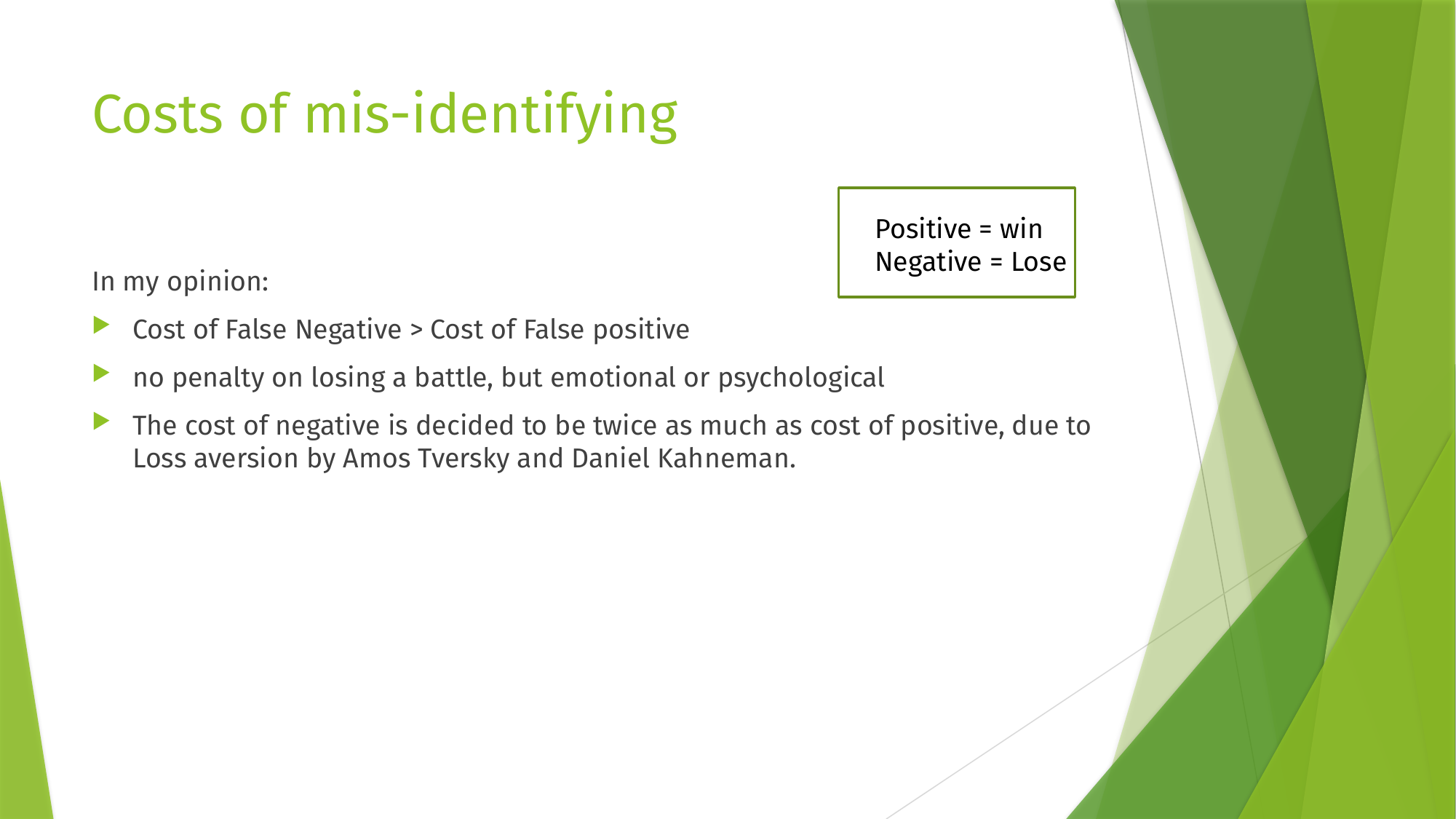

# Costs of mis-identifying

Positive = win
Negative = Lose
In my opinion:
Cost of False Negative > Cost of False positive
no penalty on losing a battle, but emotional or psychological
The cost of negative is decided to be twice as much as cost of positive, due to Loss aversion by Amos Tversky and Daniel Kahneman.